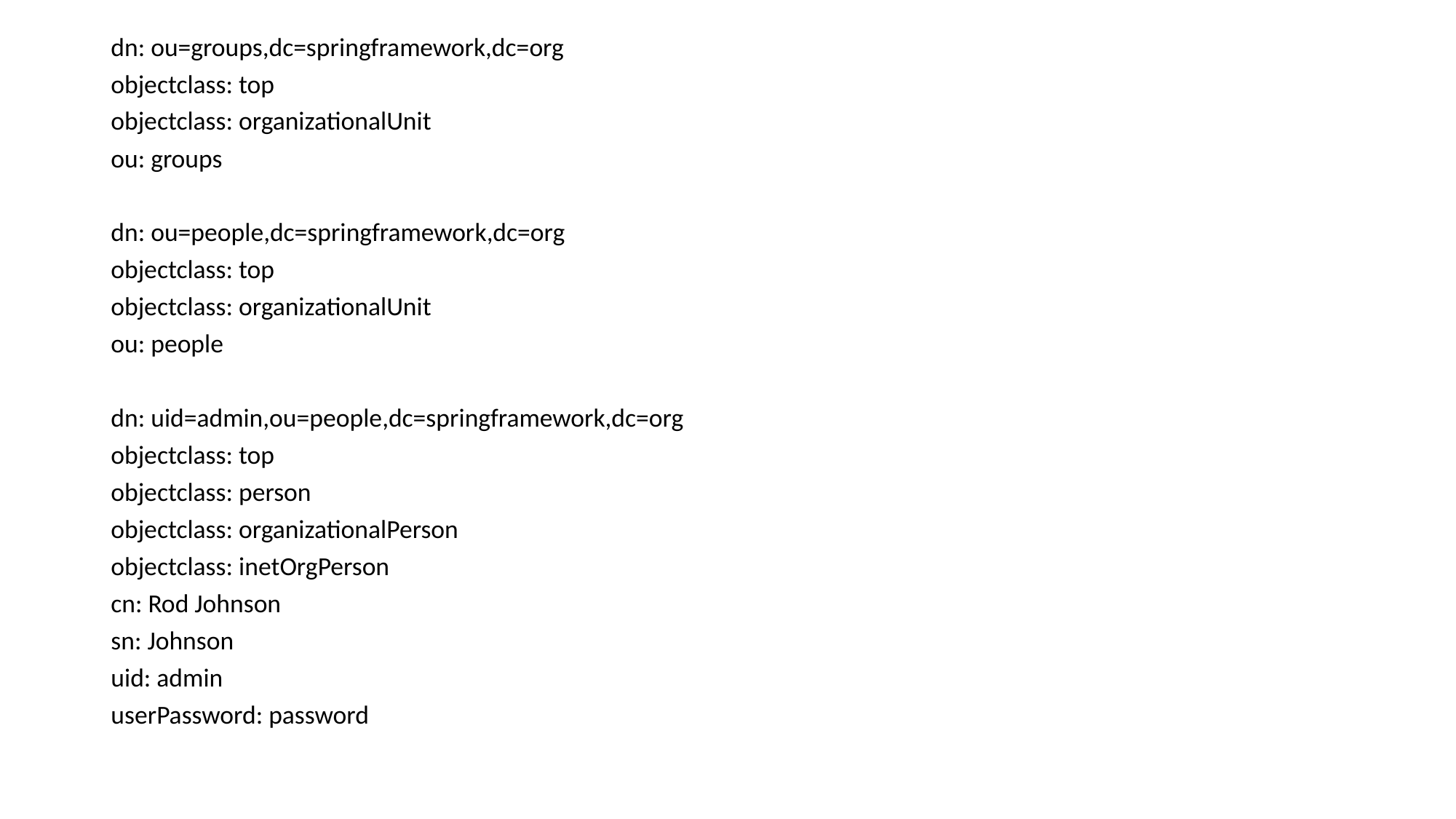

dn: ou=groups,dc=springframework,dc=org
objectclass: top
objectclass: organizationalUnit
ou: groups

dn: ou=people,dc=springframework,dc=org
objectclass: top
objectclass: organizationalUnit
ou: people

dn: uid=admin,ou=people,dc=springframework,dc=org
objectclass: top
objectclass: person
objectclass: organizationalPerson
objectclass: inetOrgPerson
cn: Rod Johnson
sn: Johnson
uid: admin
userPassword: password